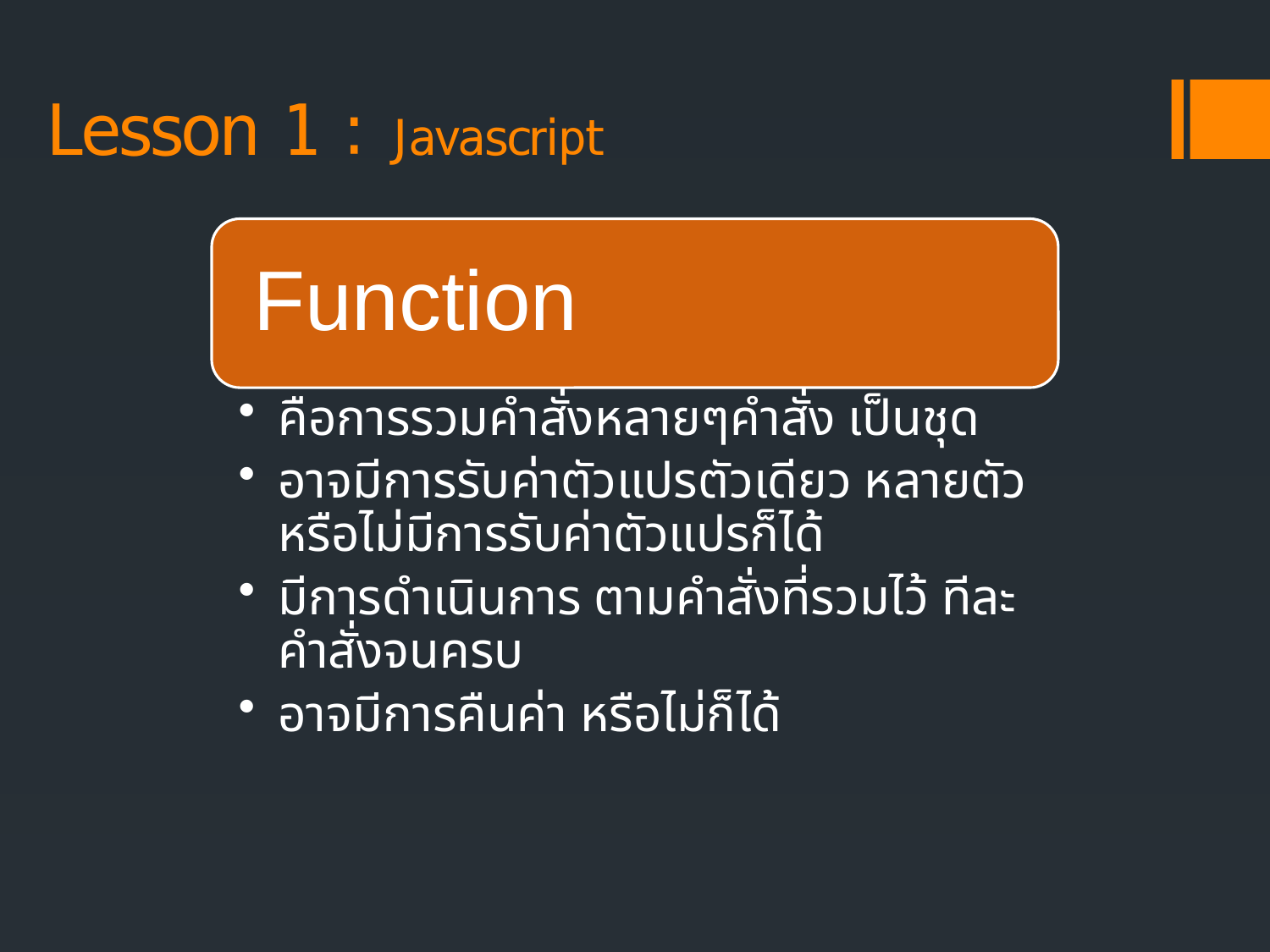

# Lesson 1 : Javascript
Function
คือการรวมคำสั่งหลายๆคำสั่ง เป็นชุด
อาจมีการรับค่าตัวแปรตัวเดียว หลายตัว หรือไม่มีการรับค่าตัวแปรก็ได้
มีการดำเนินการ ตามคำสั่งที่รวมไว้ ทีละคำสั่งจนครบ
อาจมีการคืนค่า หรือไม่ก็ได้